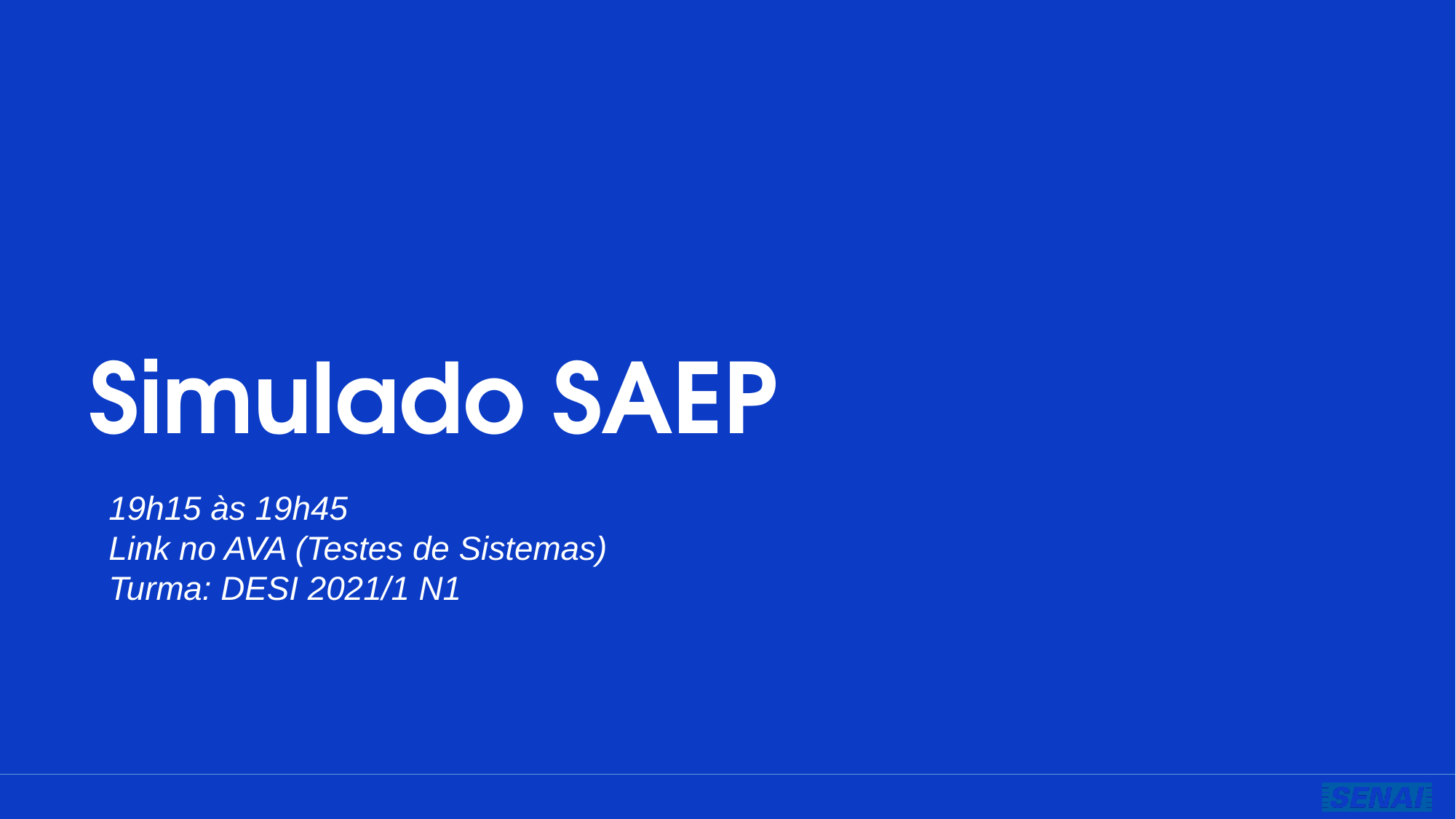

# Simulado SAEP
19h15 às 19h45
Link no AVA (Testes de Sistemas)
Turma: DESI 2021/1 N1